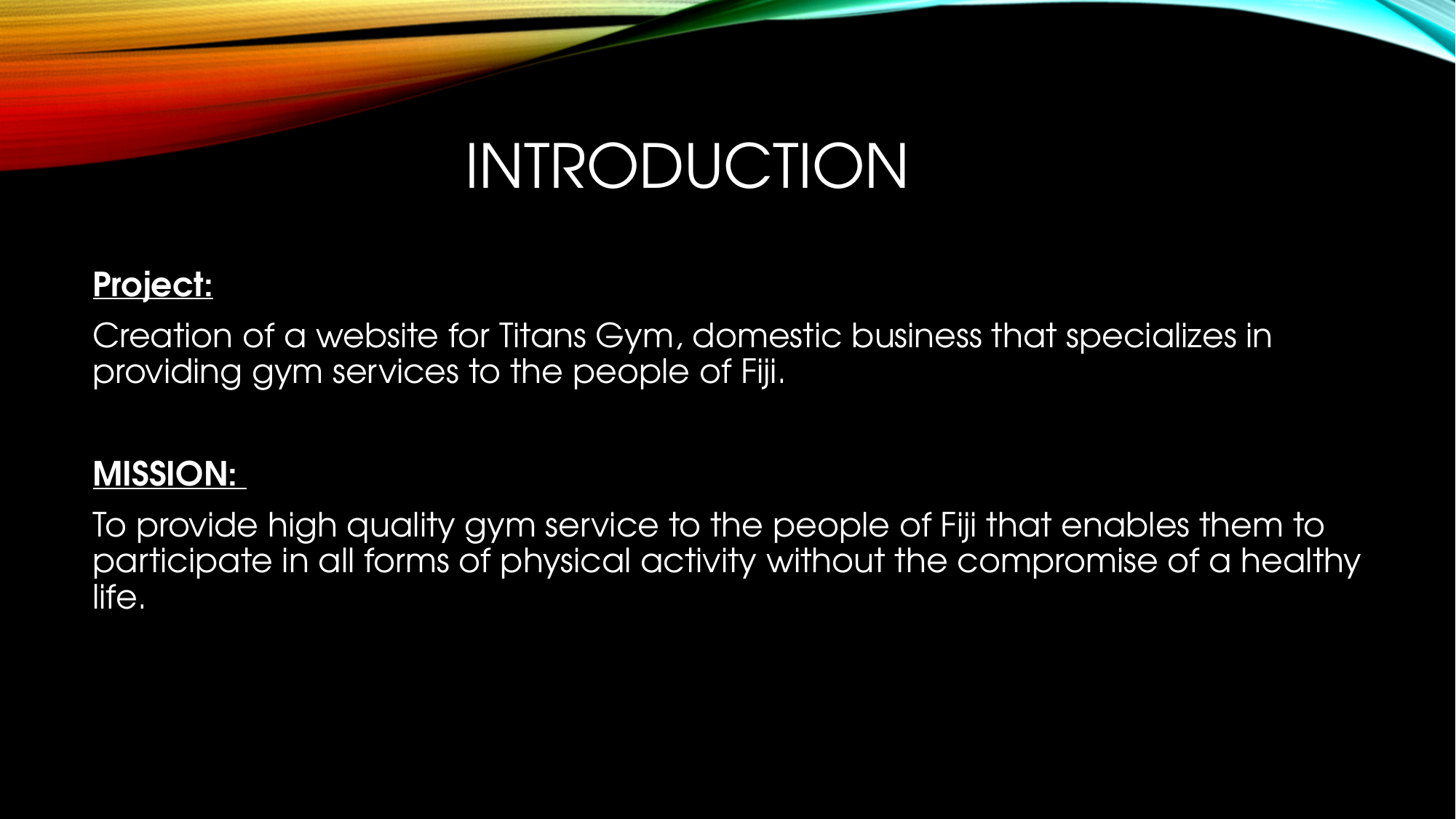

# INTRODUCTION
Project:
Creation of a website for Titans Gym, domestic business that specializes in providing gym services to the people of Fiji.

MISSION:
To provide high quality gym service to the people of Fiji that enables them to participate in all forms of physical activity without the compromise of a healthy life.